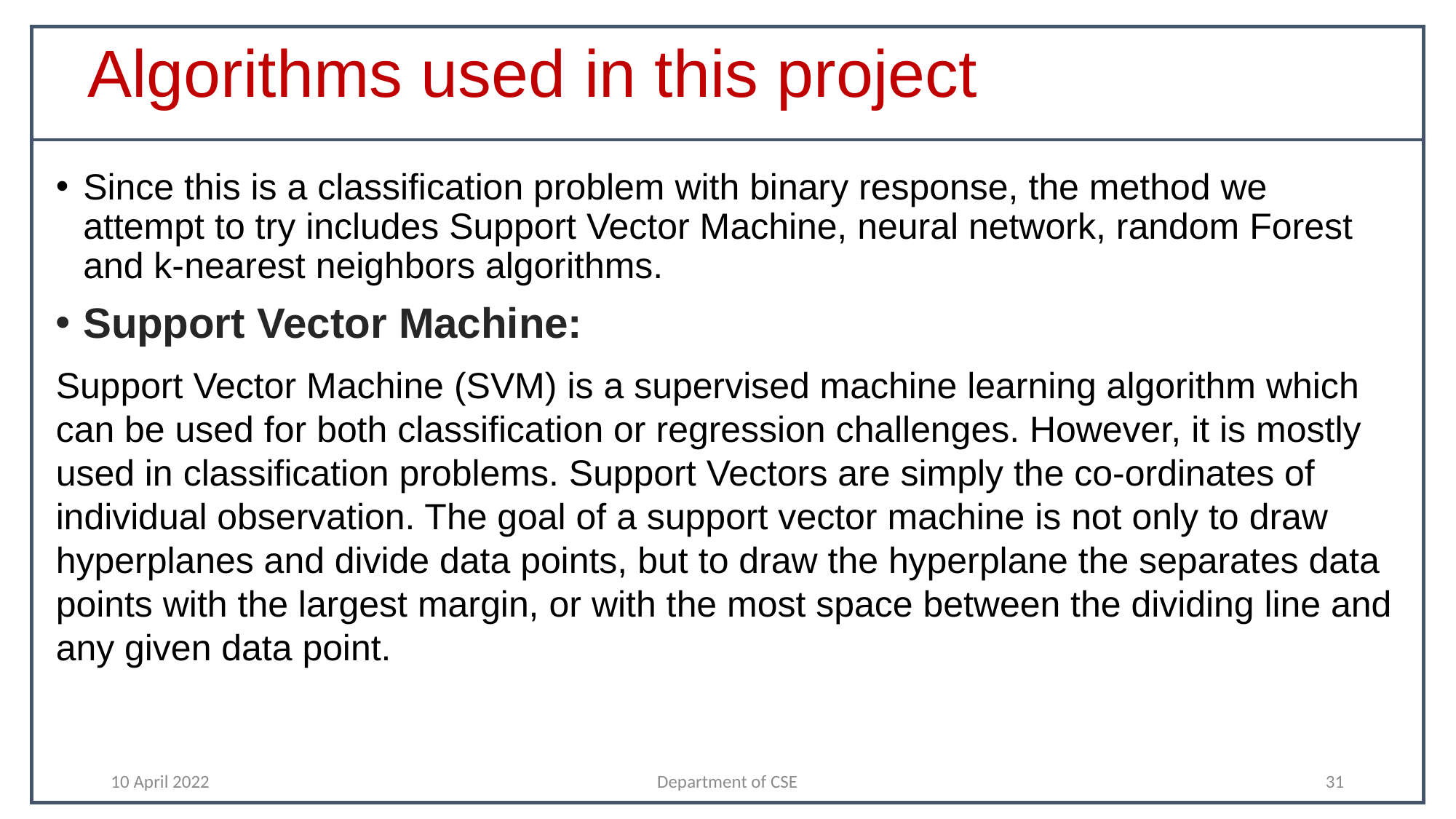

# Algorithms used in this project
Since this is a classification problem with binary response, the method we attempt to try includes Support Vector Machine, neural network, random Forest and k-nearest neighbors algorithms.
Support Vector Machine:
Support Vector Machine (SVM) is a supervised machine learning algorithm which can be used for both classification or regression challenges. However, it is mostly used in classification problems. Support Vectors are simply the co-ordinates of individual observation. The goal of a support vector machine is not only to draw hyperplanes and divide data points, but to draw the hyperplane the separates data points with the largest margin, or with the most space between the dividing line and any given data point.

10 April 2022
Department of CSE
31